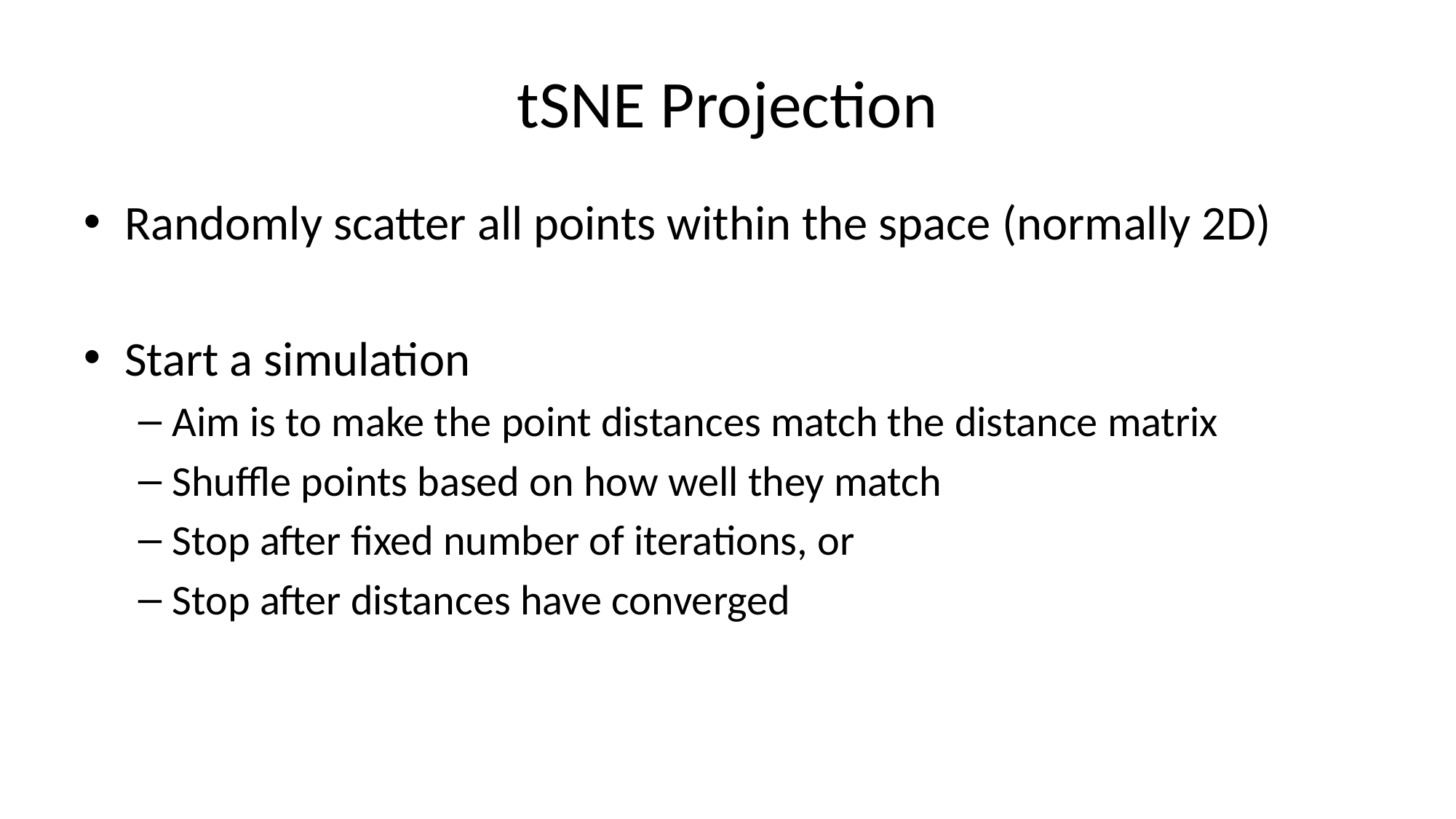

# tSNE Projection
Randomly scatter all points within the space (normally 2D)

Start a simulation
Aim is to make the point distances match the distance matrix
Shuffle points based on how well they match
Stop after fixed number of iterations, or
Stop after distances have converged